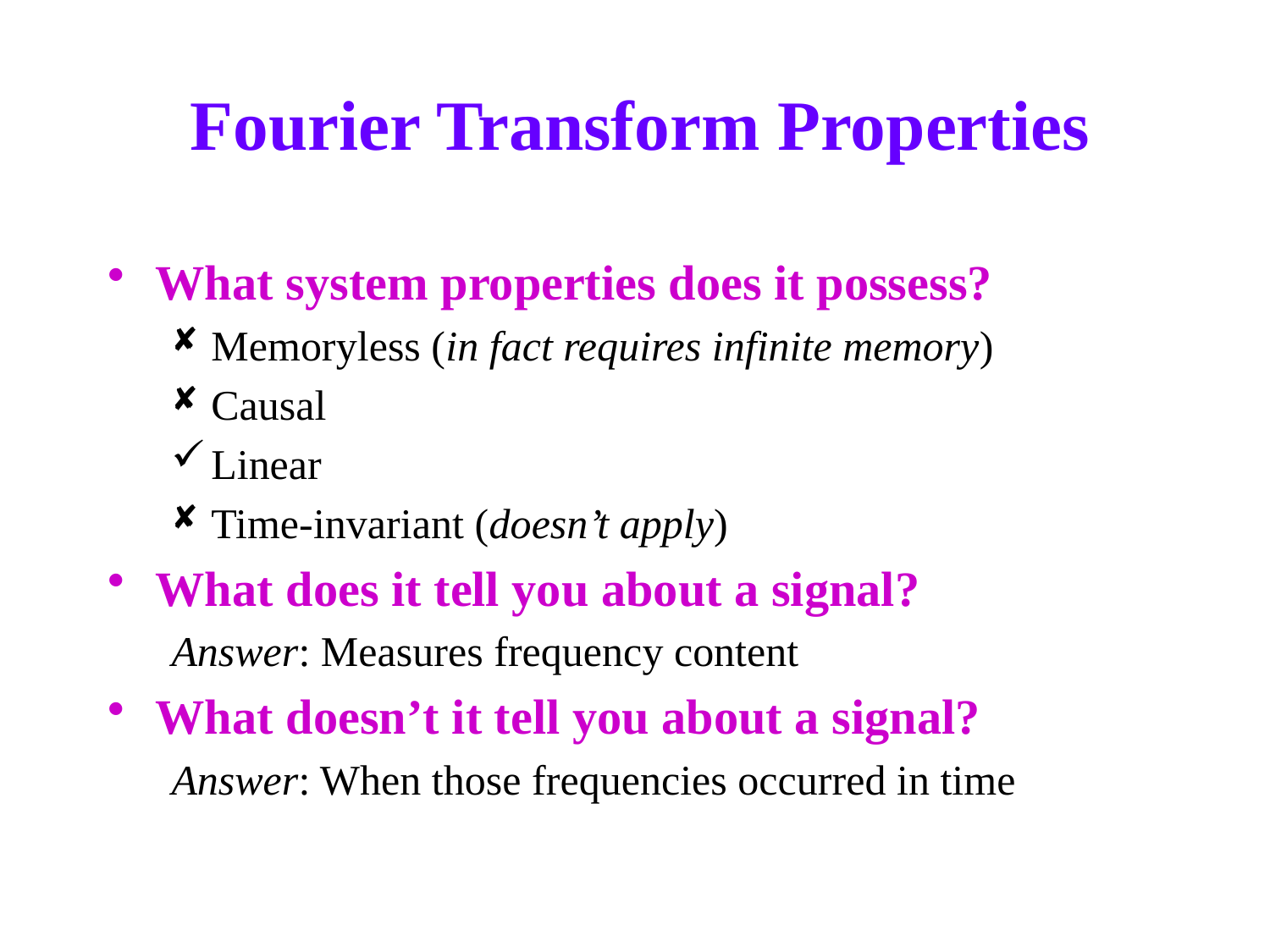

# Fourier Transform Properties
What system properties does it possess?
Memoryless (in fact requires infinite memory)
Causal
Linear
Time-invariant (doesn’t apply)
What does it tell you about a signal?
Answer: Measures frequency content
What doesn’t it tell you about a signal?
Answer: When those frequencies occurred in time